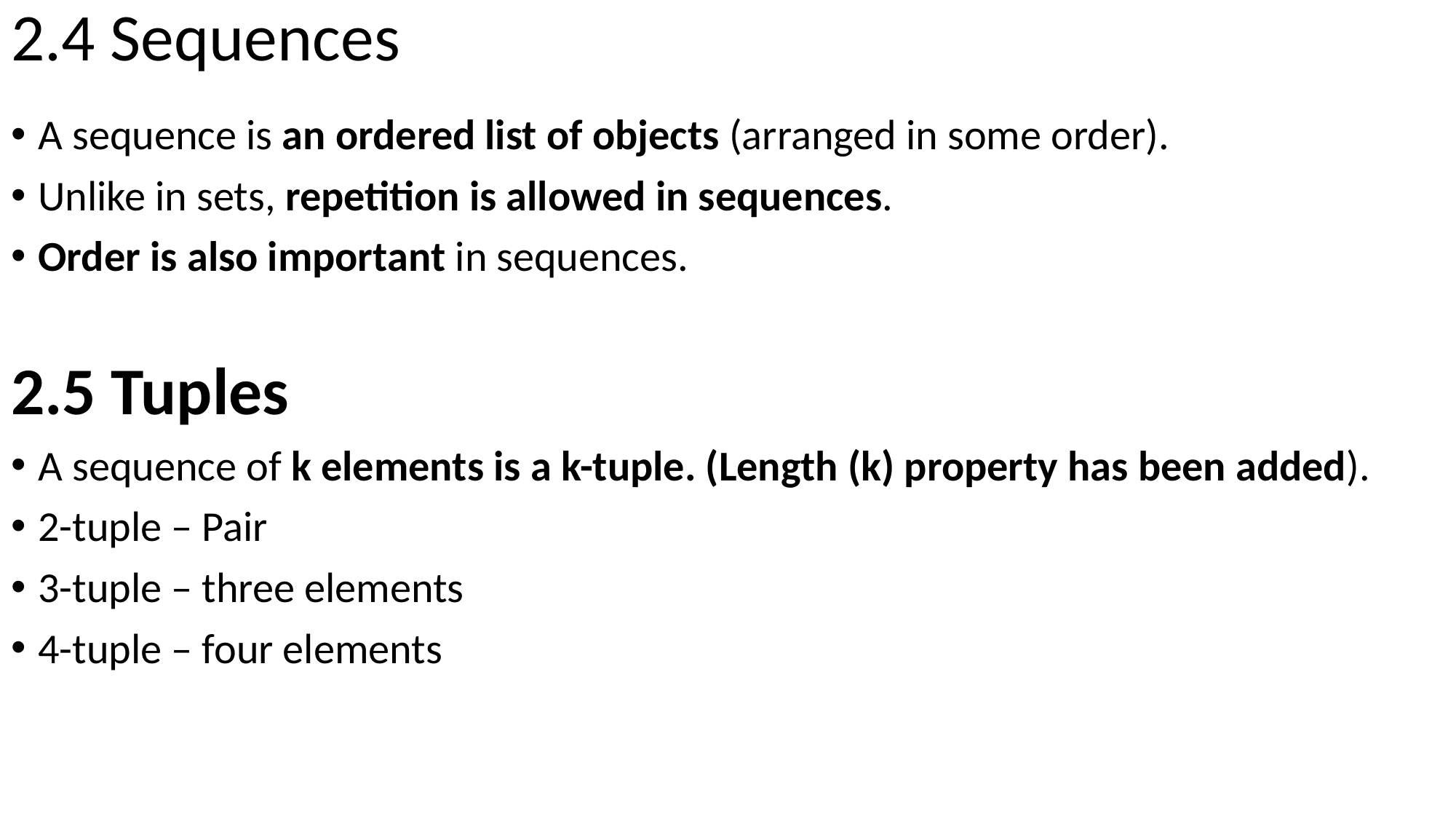

# 2.4 Sequences
A sequence is an ordered list of objects (arranged in some order).
Unlike in sets, repetition is allowed in sequences.
Order is also important in sequences.

2.5 Tuples
A sequence of k elements is a k-tuple. (Length (k) property has been added).
2-tuple – Pair
3-tuple – three elements
4-tuple – four elements